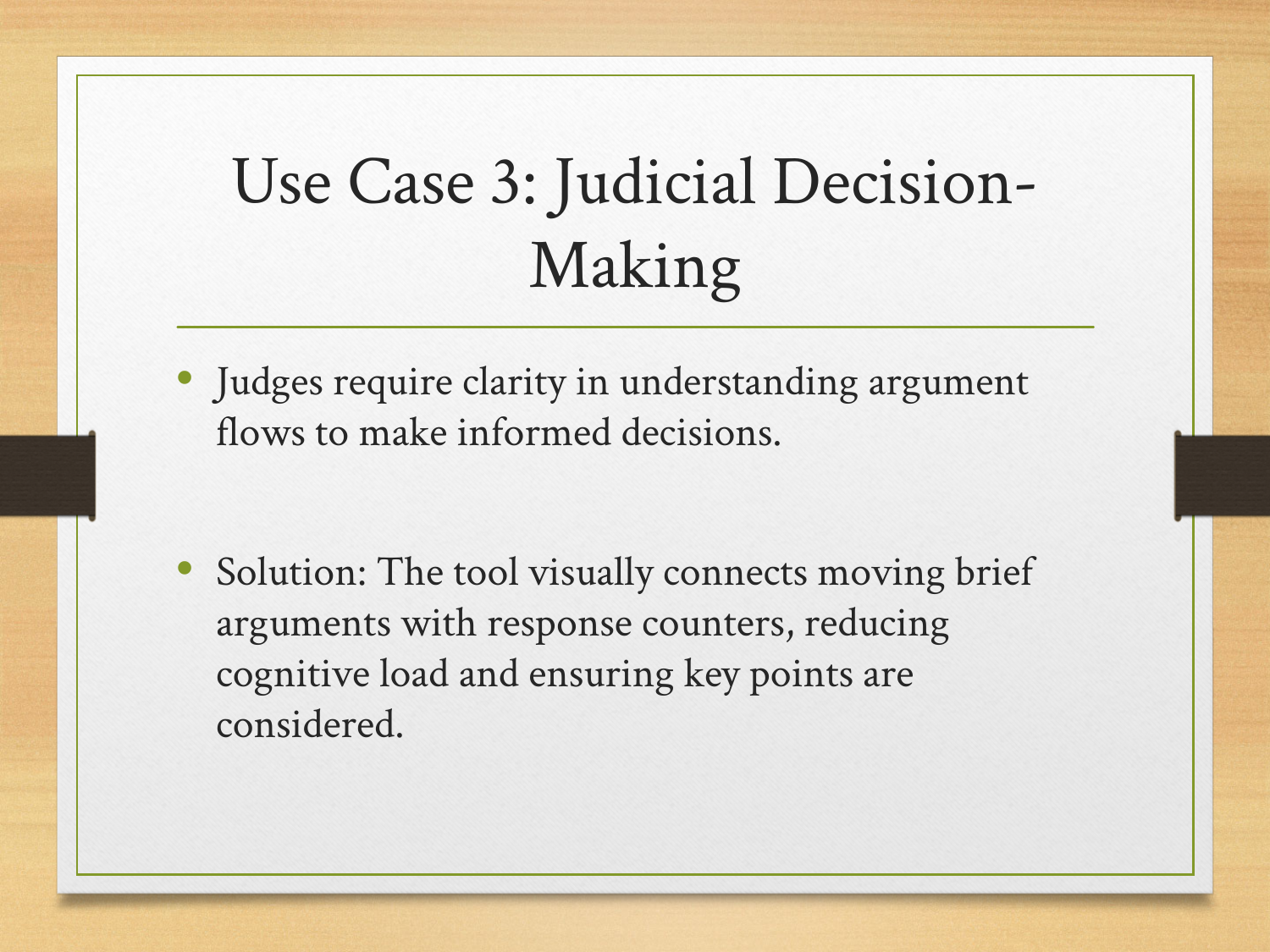

# Use Case 3: Judicial Decision-Making
Judges require clarity in understanding argument flows to make informed decisions.

Solution: The tool visually connects moving brief arguments with response counters, reducing cognitive load and ensuring key points are considered.